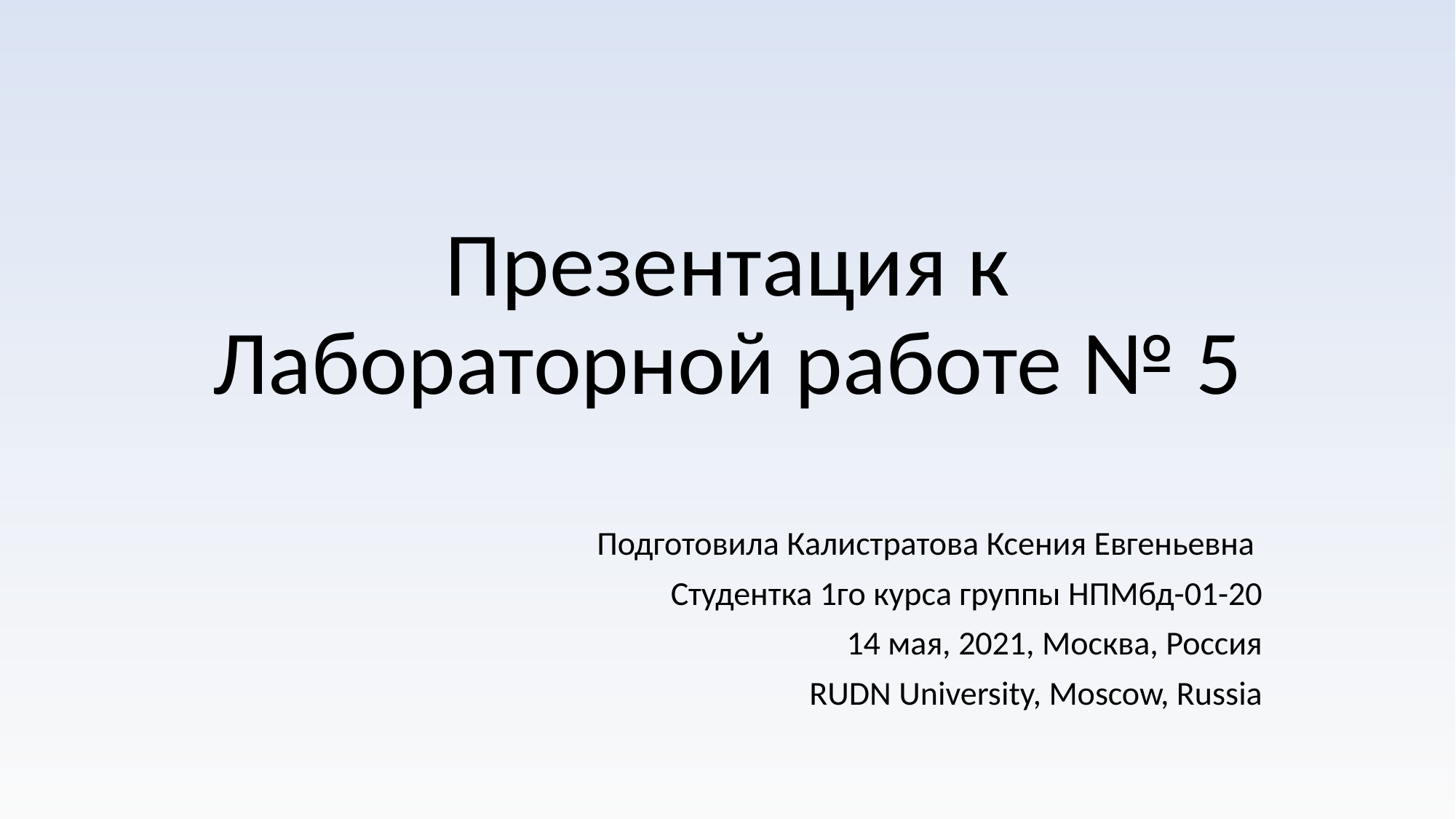

# Презентация к Лабораторной работе № 5
Подготовила Калистратова Ксения Евгеньевна
Студентка 1го курса группы НПМбд-01-20
14 мая, 2021, Москва, Россия
RUDN University, Moscow, Russia